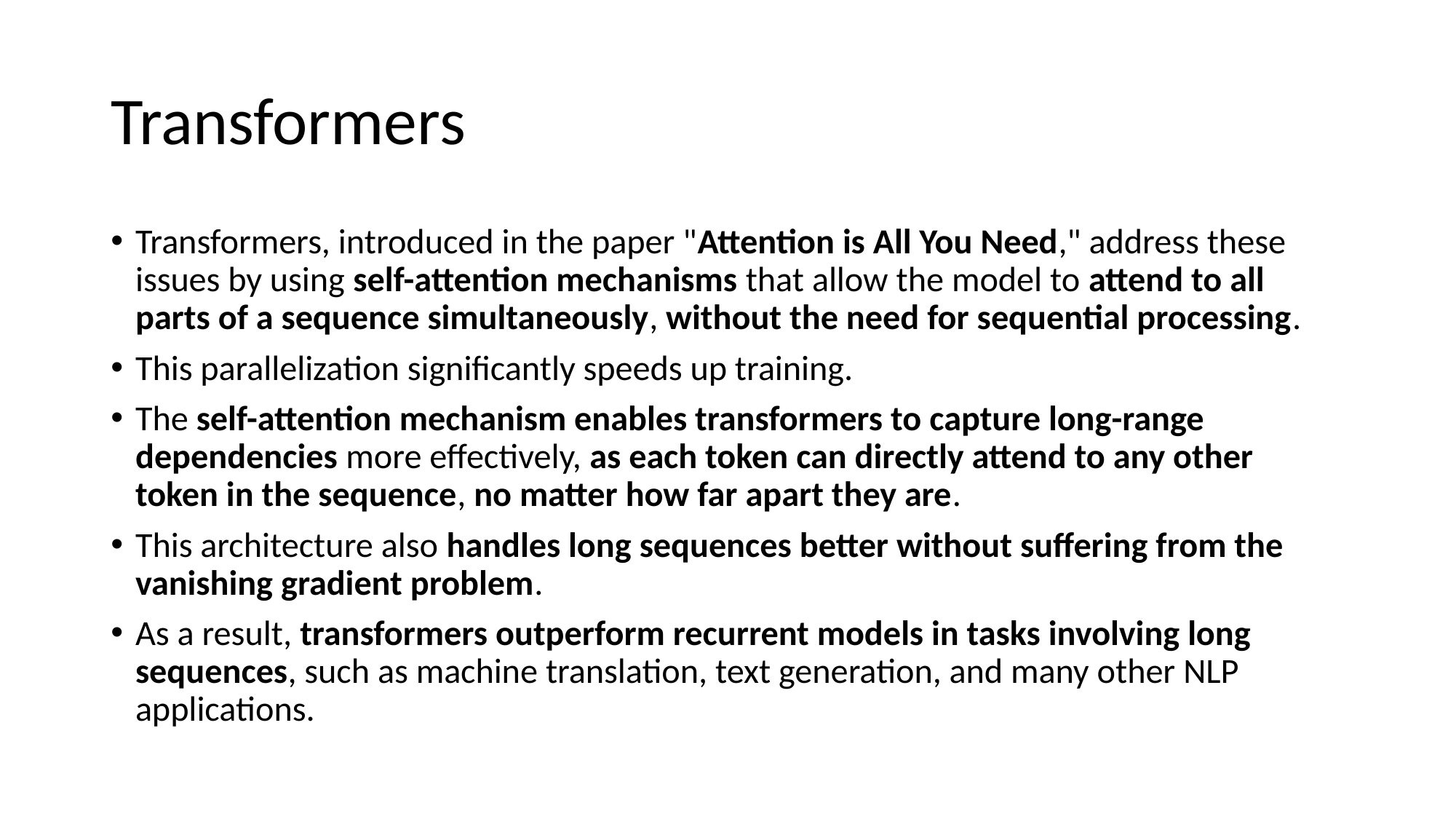

# Transformers
Transformers, introduced in the paper "Attention is All You Need," address these issues by using self-attention mechanisms that allow the model to attend to all parts of a sequence simultaneously, without the need for sequential processing.
This parallelization significantly speeds up training.
The self-attention mechanism enables transformers to capture long-range dependencies more effectively, as each token can directly attend to any other token in the sequence, no matter how far apart they are.
This architecture also handles long sequences better without suffering from the vanishing gradient problem.
As a result, transformers outperform recurrent models in tasks involving long sequences, such as machine translation, text generation, and many other NLP applications.